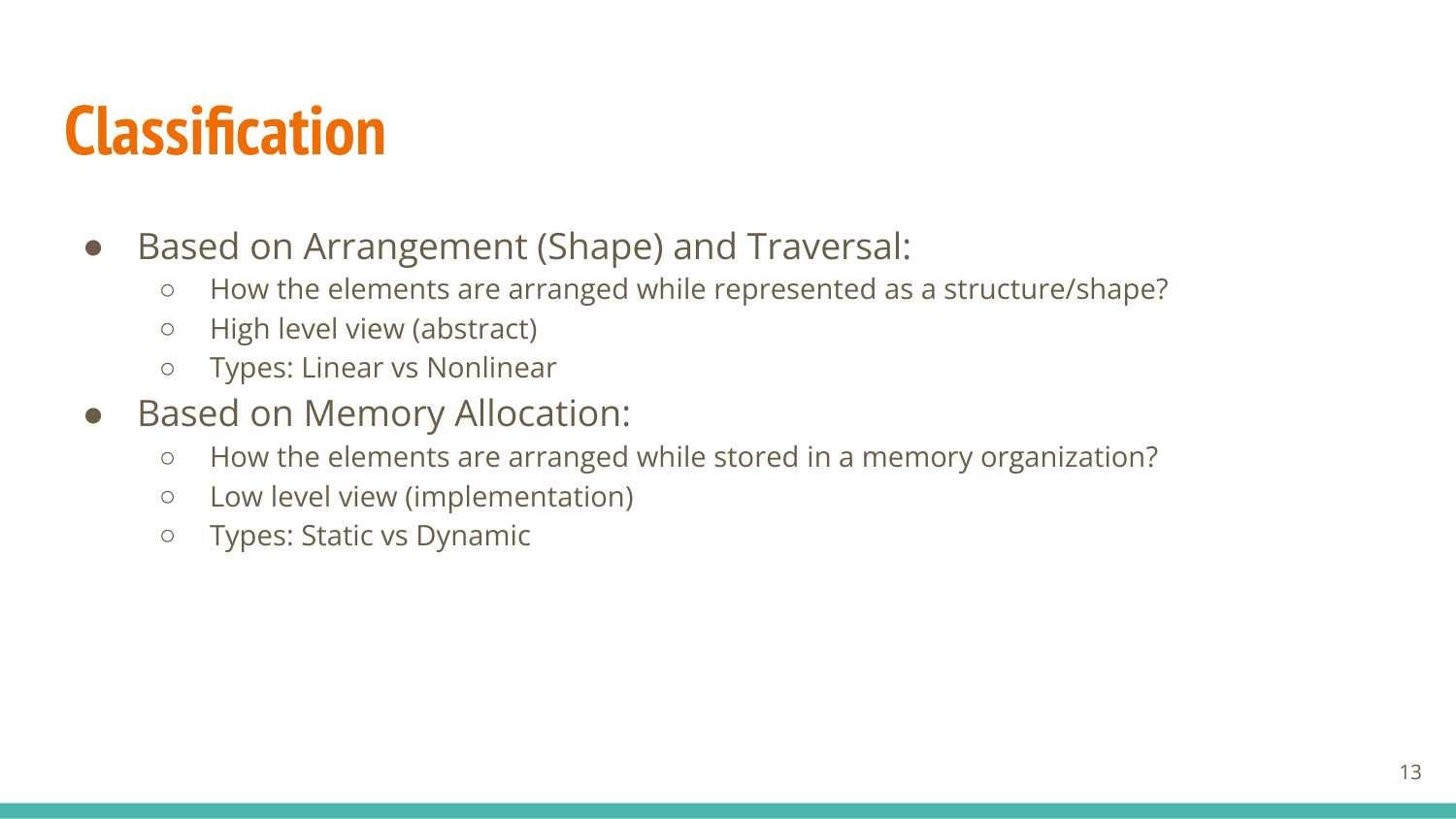

# Classification
Based on Arrangement (Shape) and Traversal:
How the elements are arranged while represented as a structure/shape?
High level view (abstract)
Types: Linear vs Nonlinear
Based on Memory Allocation:
How the elements are arranged while stored in a memory organization?
Low level view (implementation)
Types: Static vs Dynamic

13